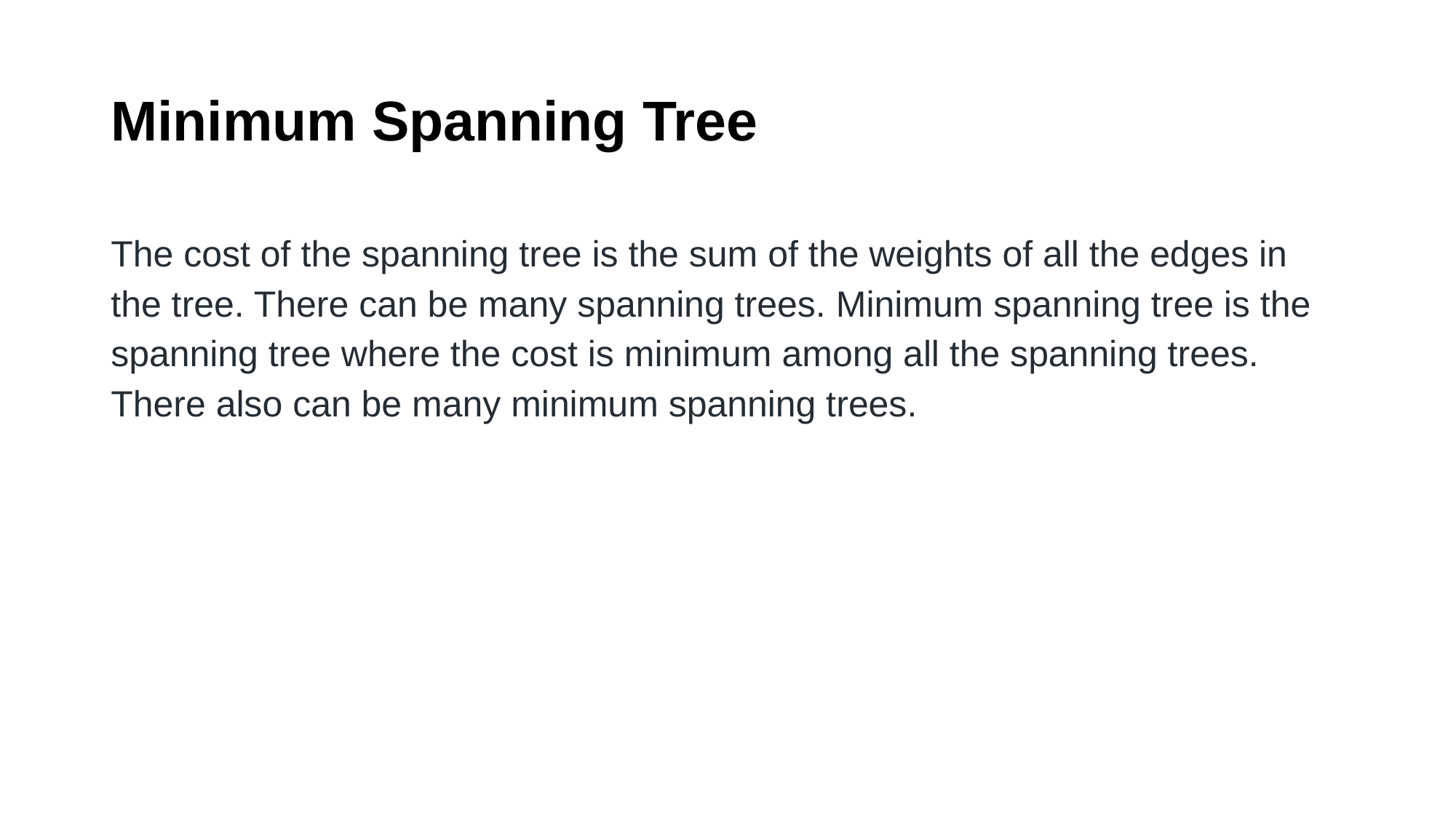

# Minimum Spanning Tree
The cost of the spanning tree is the sum of the weights of all the edges in the tree. There can be many spanning trees. Minimum spanning tree is the spanning tree where the cost is minimum among all the spanning trees. There also can be many minimum spanning trees.